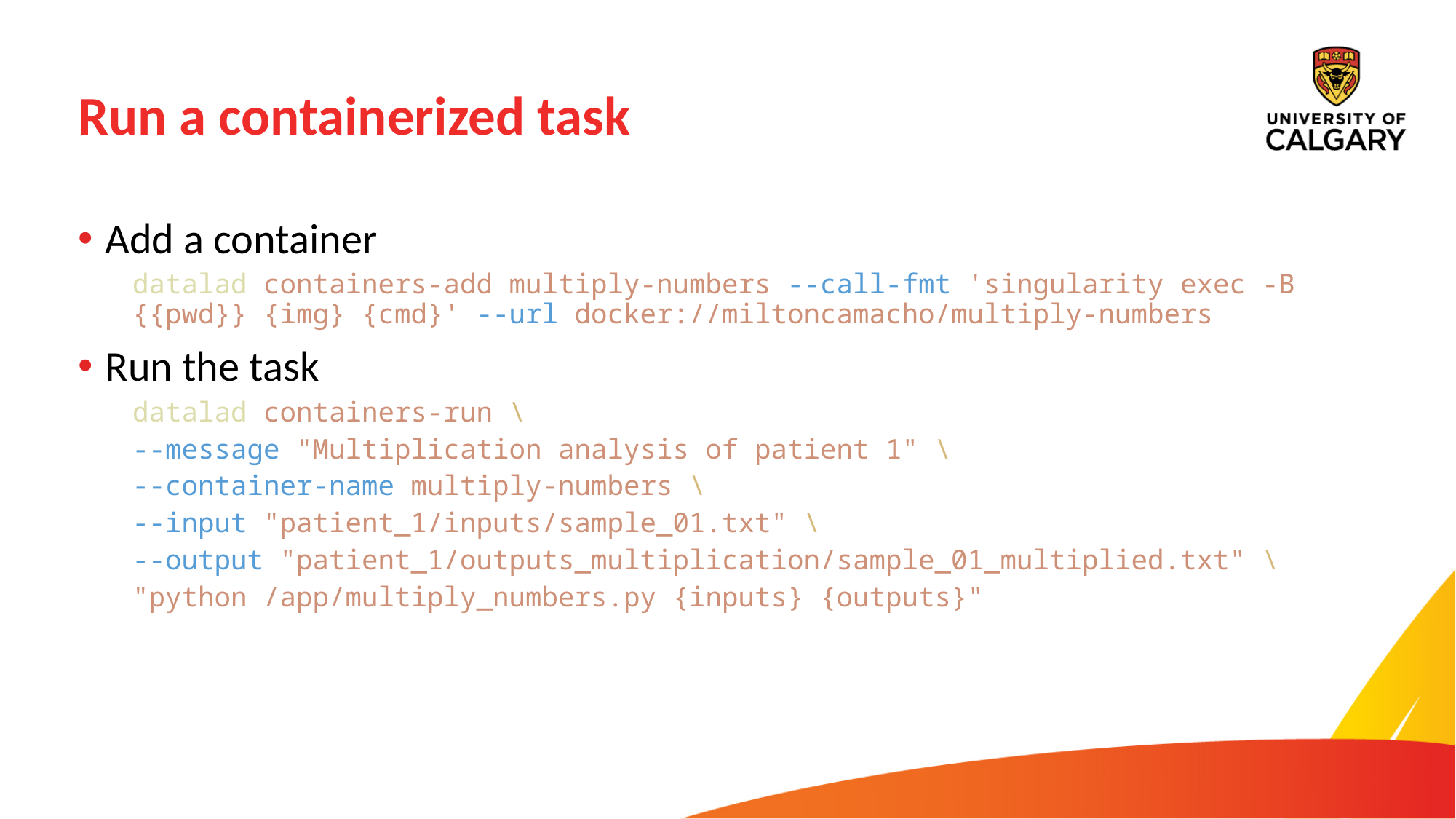

# Run a containerized task
Add a container
datalad containers-add multiply-numbers --call-fmt 'singularity exec -B {{pwd}} {img} {cmd}' --url docker://miltoncamacho/multiply-numbers
Run the task
datalad containers-run \
--message "Multiplication analysis of patient 1" \
--container-name multiply-numbers \
--input "patient_1/inputs/sample_01.txt" \
--output "patient_1/outputs_multiplication/sample_01_multiplied.txt" \
"python /app/multiply_numbers.py {inputs} {outputs}"